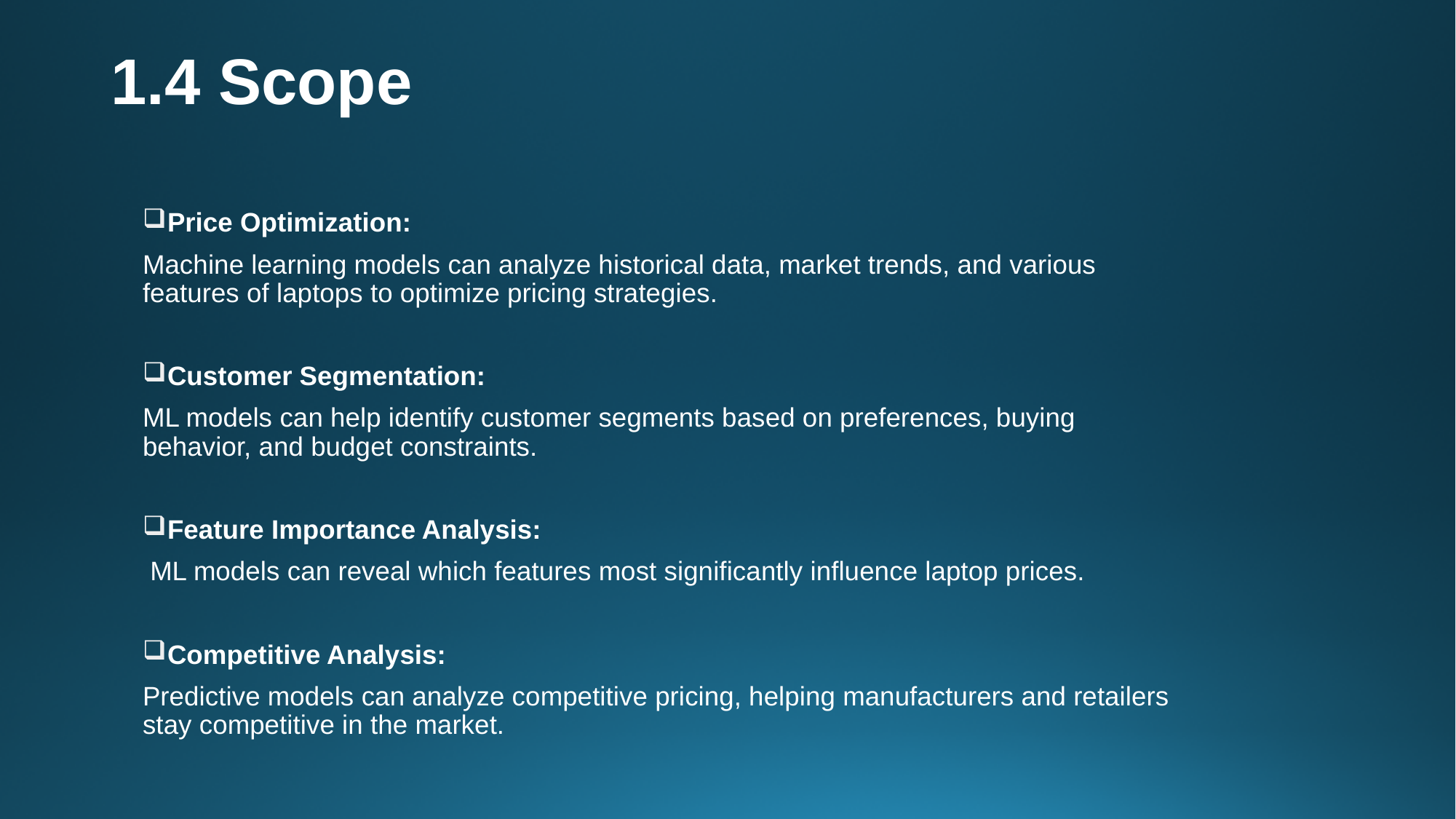

# 1.4 Scope

Price Optimization:
Machine learning models can analyze historical data, market trends, and various features of laptops to optimize pricing strategies.

Customer Segmentation:
ML models can help identify customer segments based on preferences, buying behavior, and budget constraints.

Feature Importance Analysis:
 ML models can reveal which features most significantly influence laptop prices.

Competitive Analysis:
Predictive models can analyze competitive pricing, helping manufacturers and retailers stay competitive in the market.